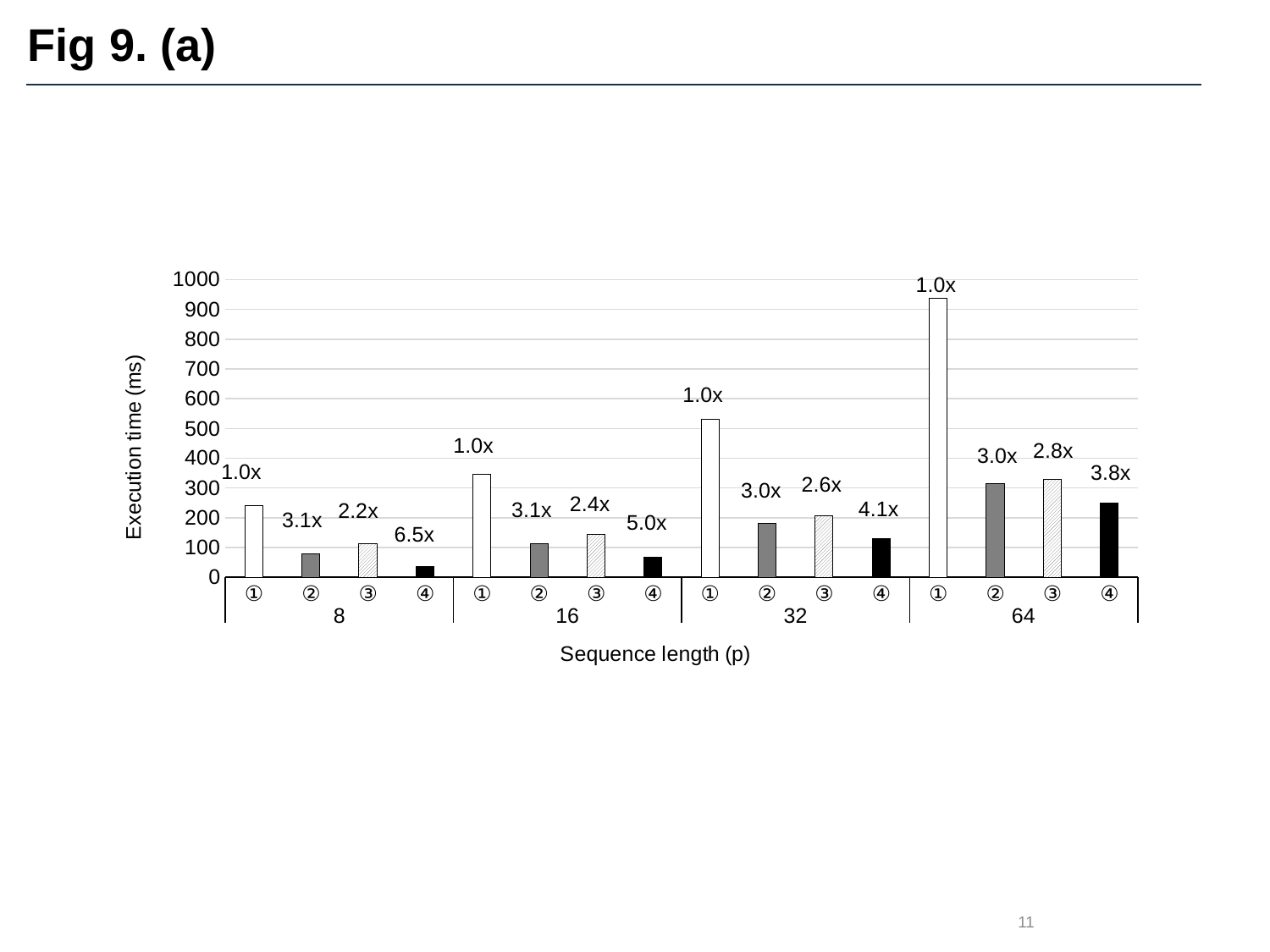

# Fig 9. (a)

### Chart

| Category | Execution time (ms) |
|---|---|
| ① | 241.937 |
| ② | 77.525 |
| ③ | 112.032 |
| ④ | 37.483 |
| ① | 346.019 |
| ② | 112.88 |
| ③ | 143.737 |
| ④ | 68.513 |
| ① | 529.564 |
| ② | 182.21 |
| ③ | 206.105 |
| ④ | 129.968 |
| ① | 937.429 |
| ② | 313.917 |
| ③ | 329.9 |
| ④ | 248.734 |
1.0x
1.0x
1.0x
2.8x
3.0x
1.0x
3.8x
2.6x
3.0x
2.4x
4.1x
3.1x
2.2x
3.1x
5.0x
6.5x
11